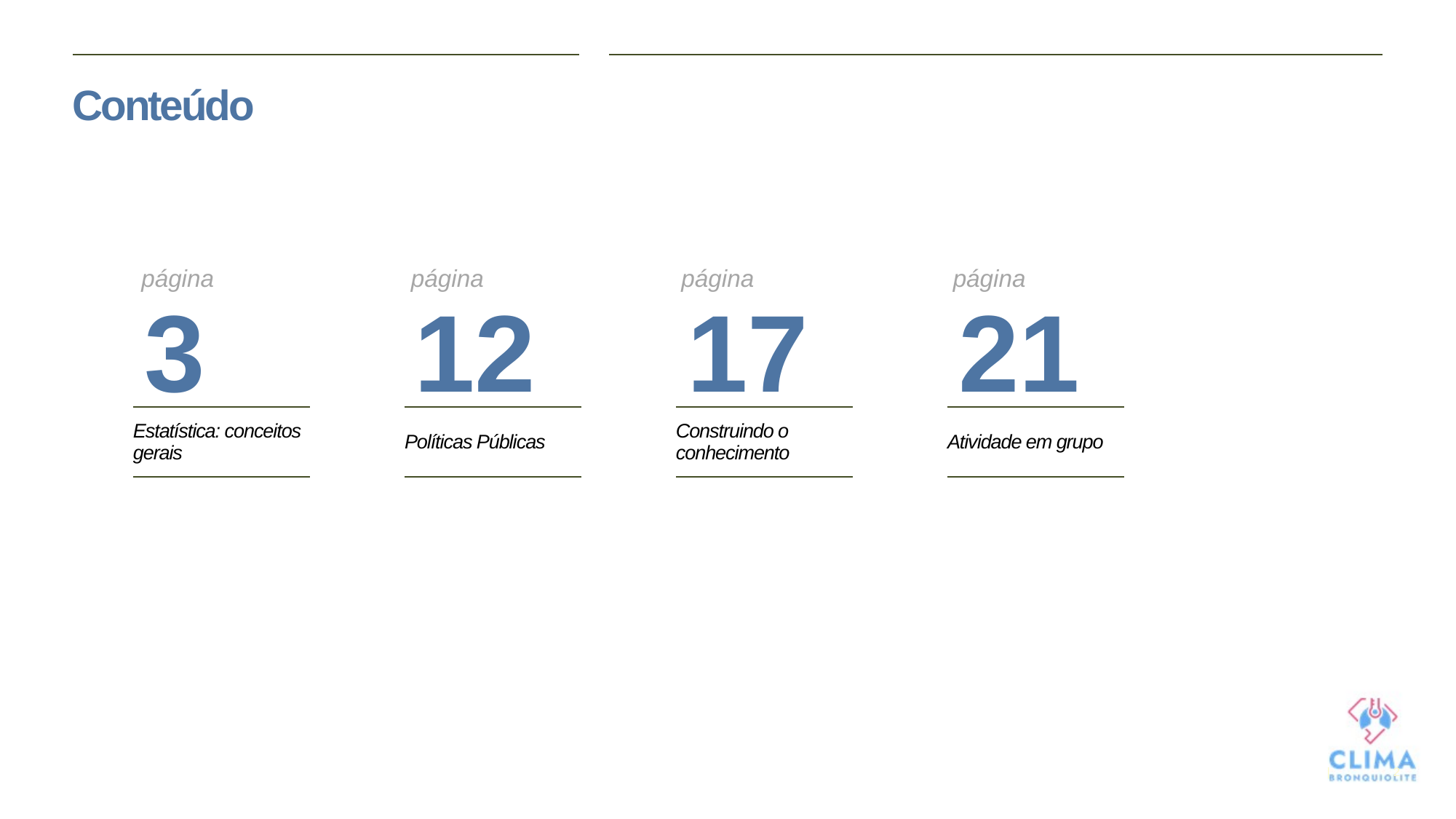

# Conteúdo
página
página
página
página
3
12
17
21
| Estatística: conceitos gerais |
| --- |
| Políticas Públicas |
| --- |
| Construindo o conhecimento |
| --- |
| Atividade em grupo |
| --- |